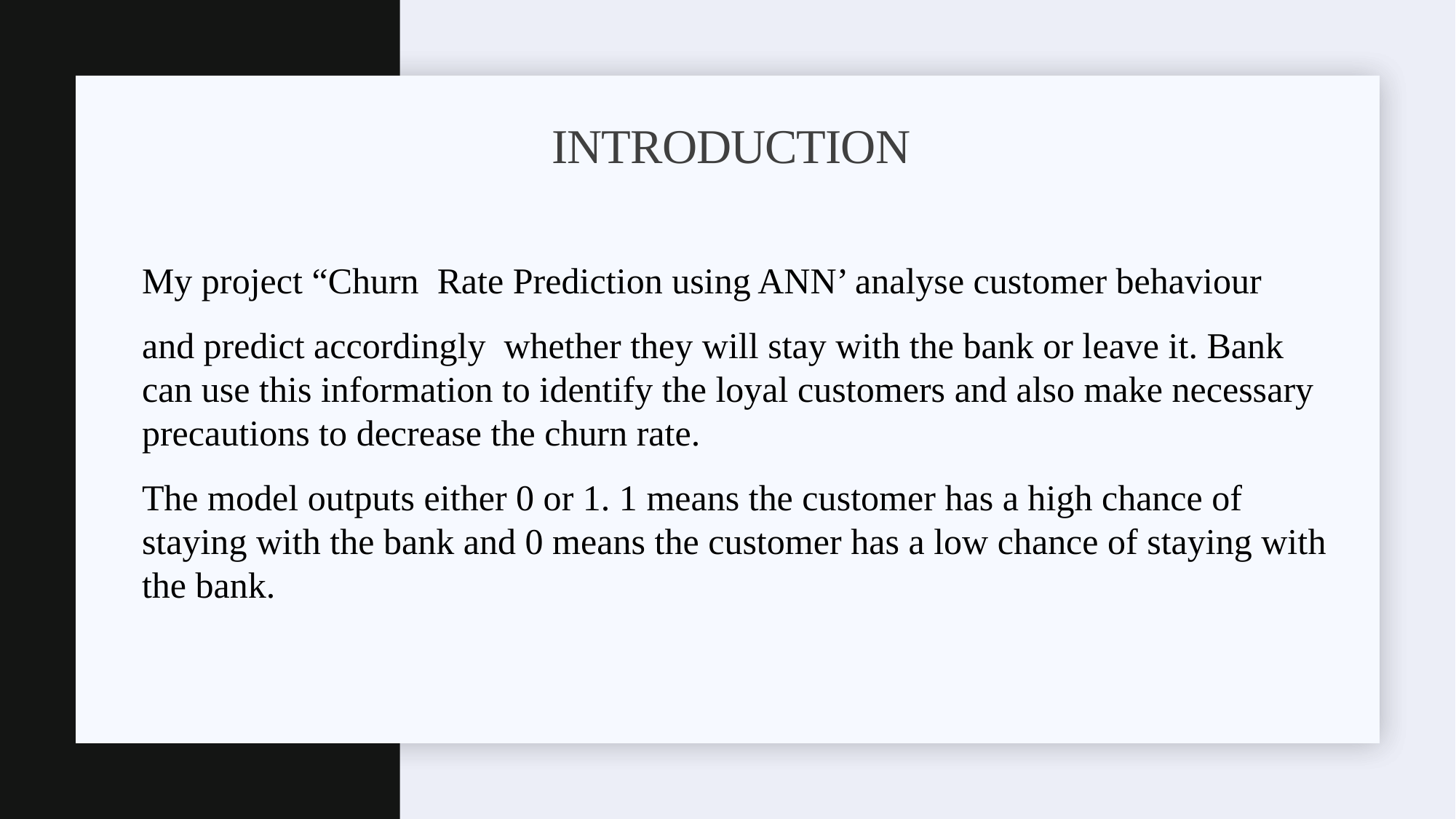

# Introduction
My project “Churn  Rate Prediction using ANN’ analyse customer behaviour
and predict accordingly  whether they will stay with the bank or leave it. Bank can use this information to identify the loyal customers and also make necessary precautions to decrease the churn rate.
The model outputs either 0 or 1. 1 means the customer has a high chance of staying with the bank and 0 means the customer has a low chance of staying with the bank.